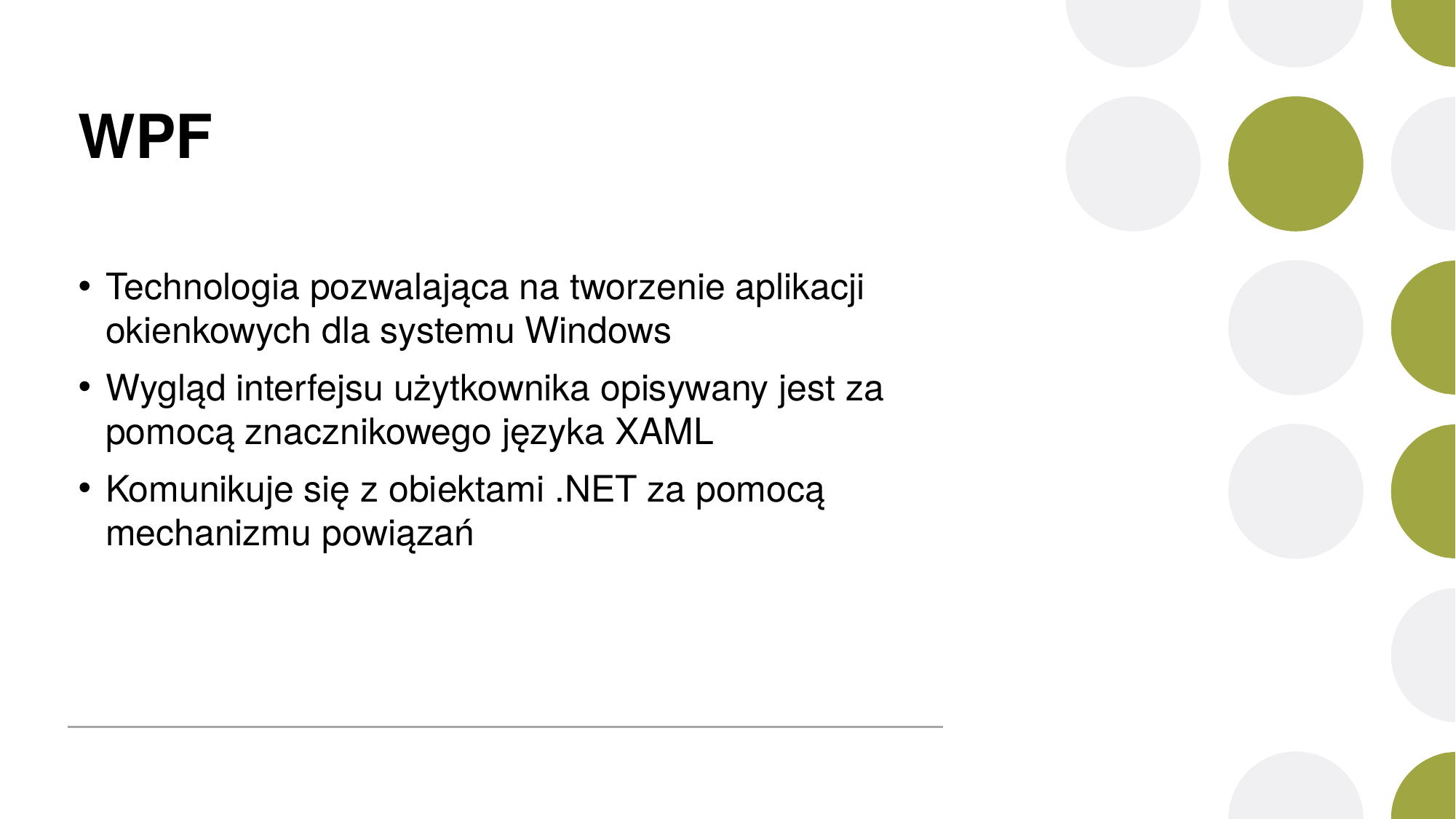

# WPF
Technologia pozwalająca na tworzenie aplikacji okienkowych dla systemu Windows
Wygląd interfejsu użytkownika opisywany jest za pomocą znacznikowego języka XAML
Komunikuje się z obiektami .NET za pomocą mechanizmu powiązań